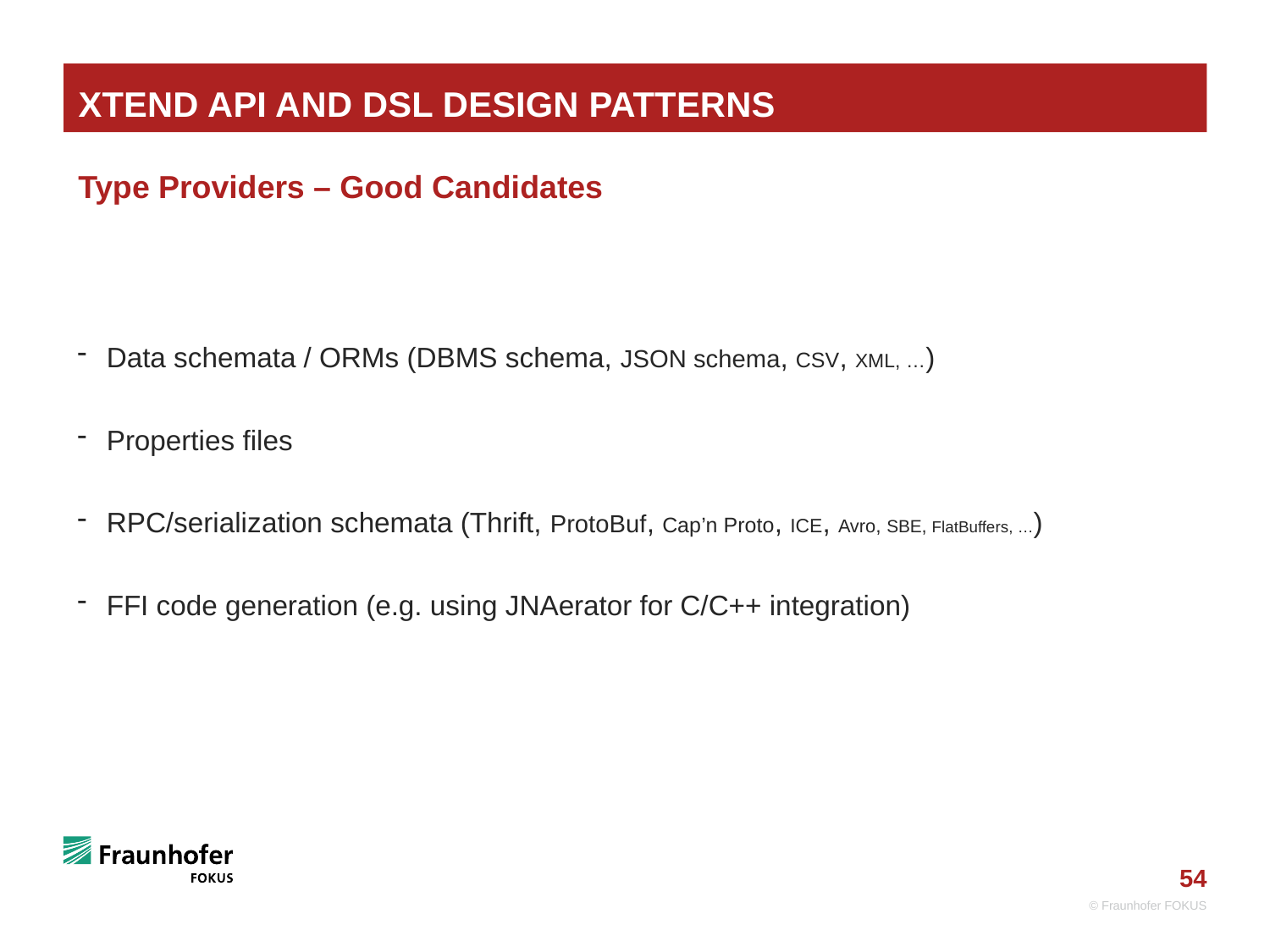

# Xtend API and DSL Design Patterns
Type Providers – Good Candidates

Data schemata / ORMs (DBMS schema, JSON schema, CSV, XML, …)

Properties files

RPC/serialization schemata (Thrift, ProtoBuf, Cap’n Proto, ICE, Avro, SBE, FlatBuffers, …)

FFI code generation (e.g. using JNAerator for C/C++ integration)

© Fraunhofer FOKUS